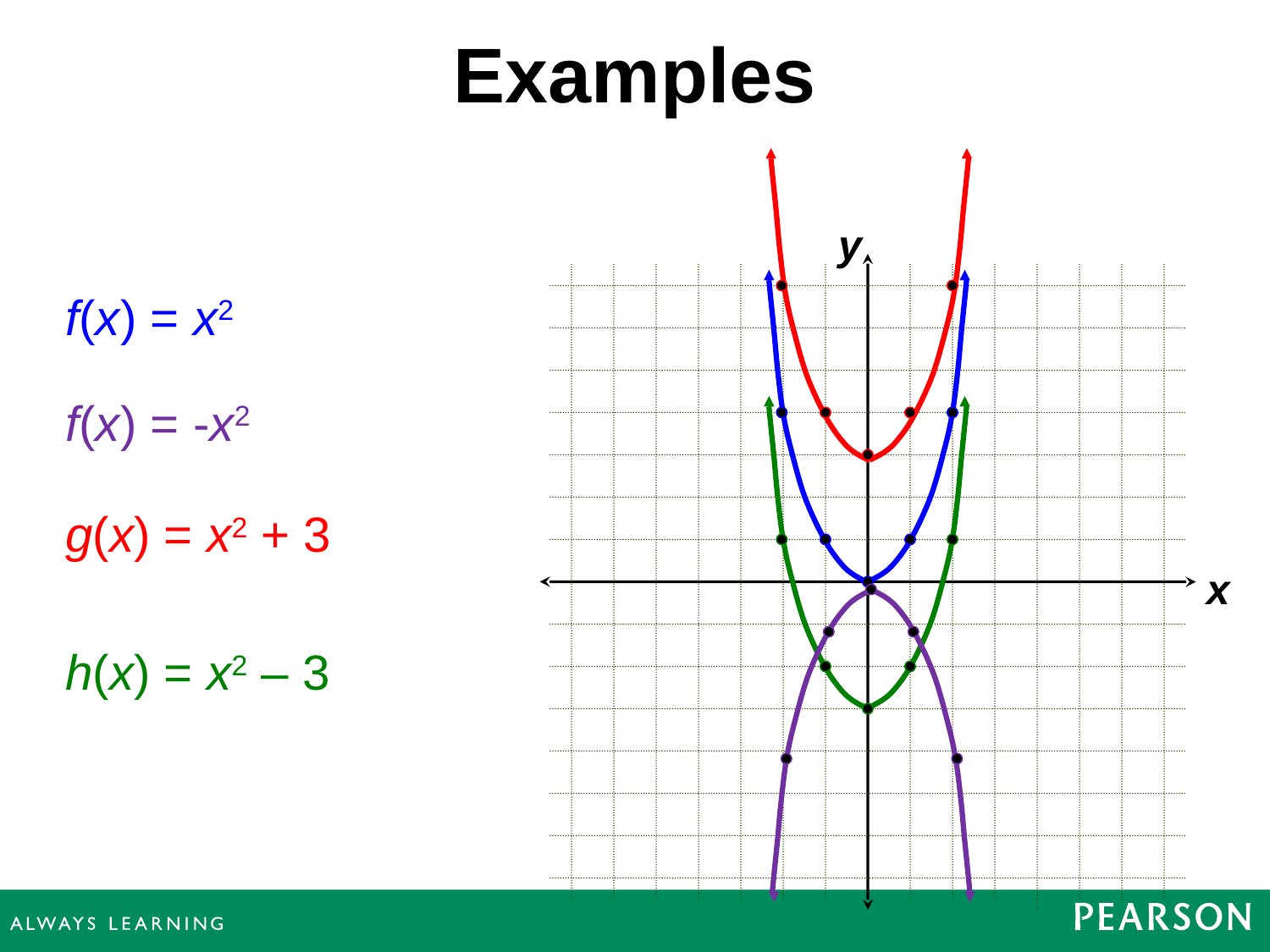

Examples

y

x

f(x) = x2
f(x) = -x2

g(x) = x2 + 3

h(x) = x2 – 3